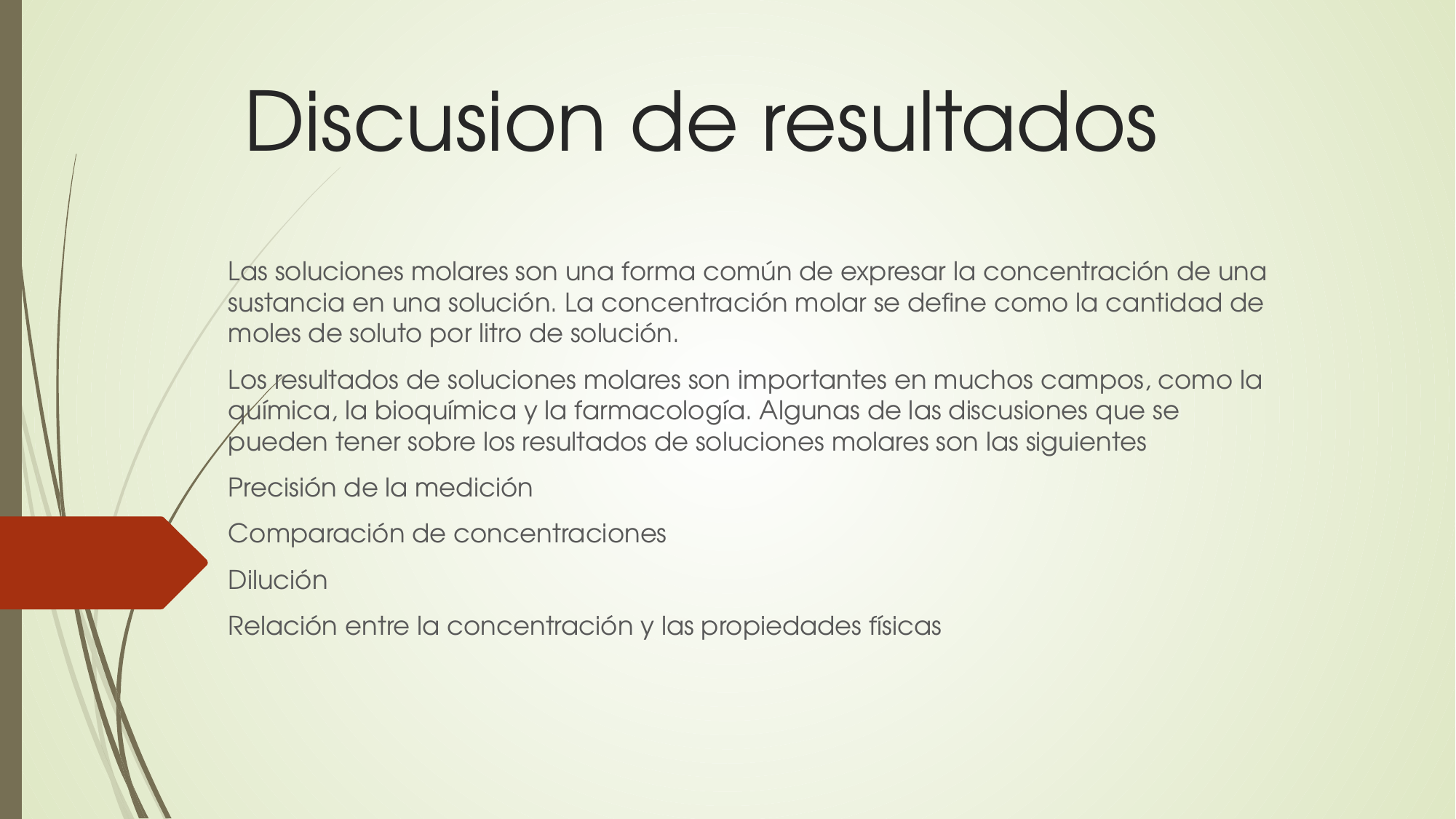

# Discusion de resultados
Las soluciones molares son una forma común de expresar la concentración de una sustancia en una solución. La concentración molar se define como la cantidad de moles de soluto por litro de solución.
Los resultados de soluciones molares son importantes en muchos campos, como la química, la bioquímica y la farmacología. Algunas de las discusiones que se pueden tener sobre los resultados de soluciones molares son las siguientes
Precisión de la medición
Comparación de concentraciones
Dilución
Relación entre la concentración y las propiedades físicas